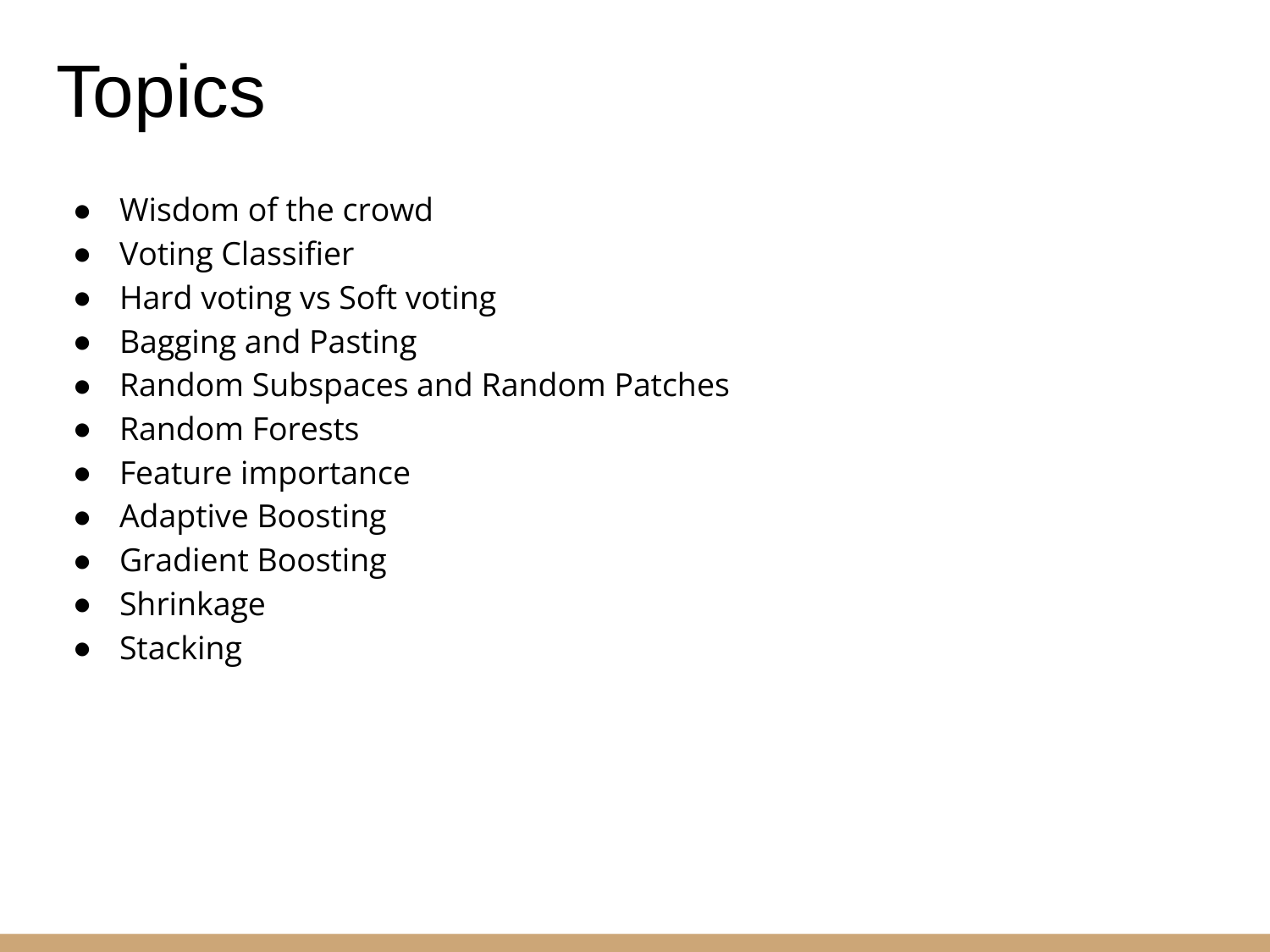

Topics
Wisdom of the crowd
Voting Classifier
Hard voting vs Soft voting
Bagging and Pasting
Random Subspaces and Random Patches
Random Forests
Feature importance
Adaptive Boosting
Gradient Boosting
Shrinkage
Stacking